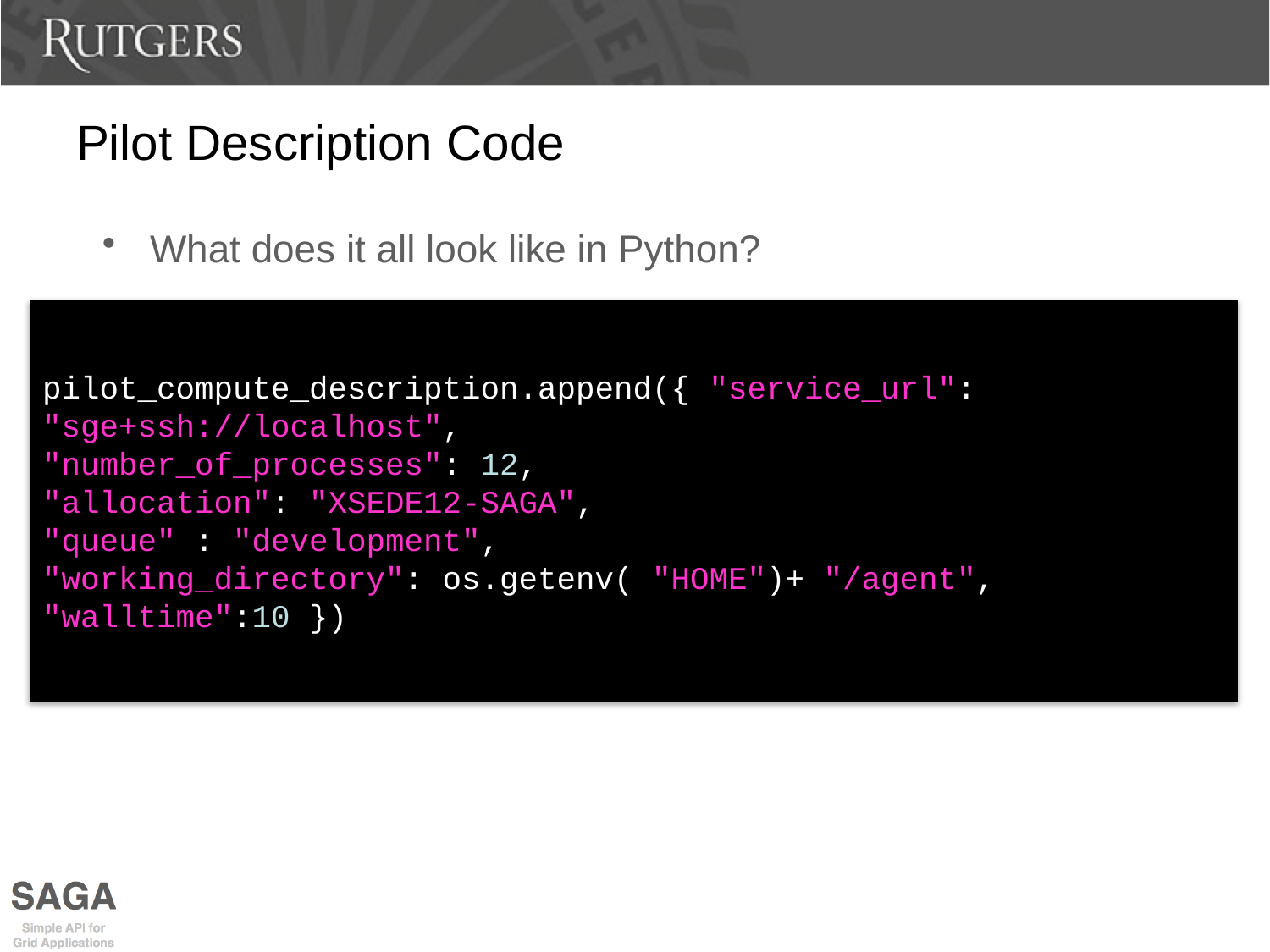

# Pilot Description Code
What does it all look like in Python?
pilot_compute_description.append({ "service_url": "sge+ssh://localhost",
"number_of_processes": 12,
"allocation": "XSEDE12-SAGA",
"queue" : "development",
"working_directory": os.getenv( "HOME")+ "/agent",
"walltime":10 })